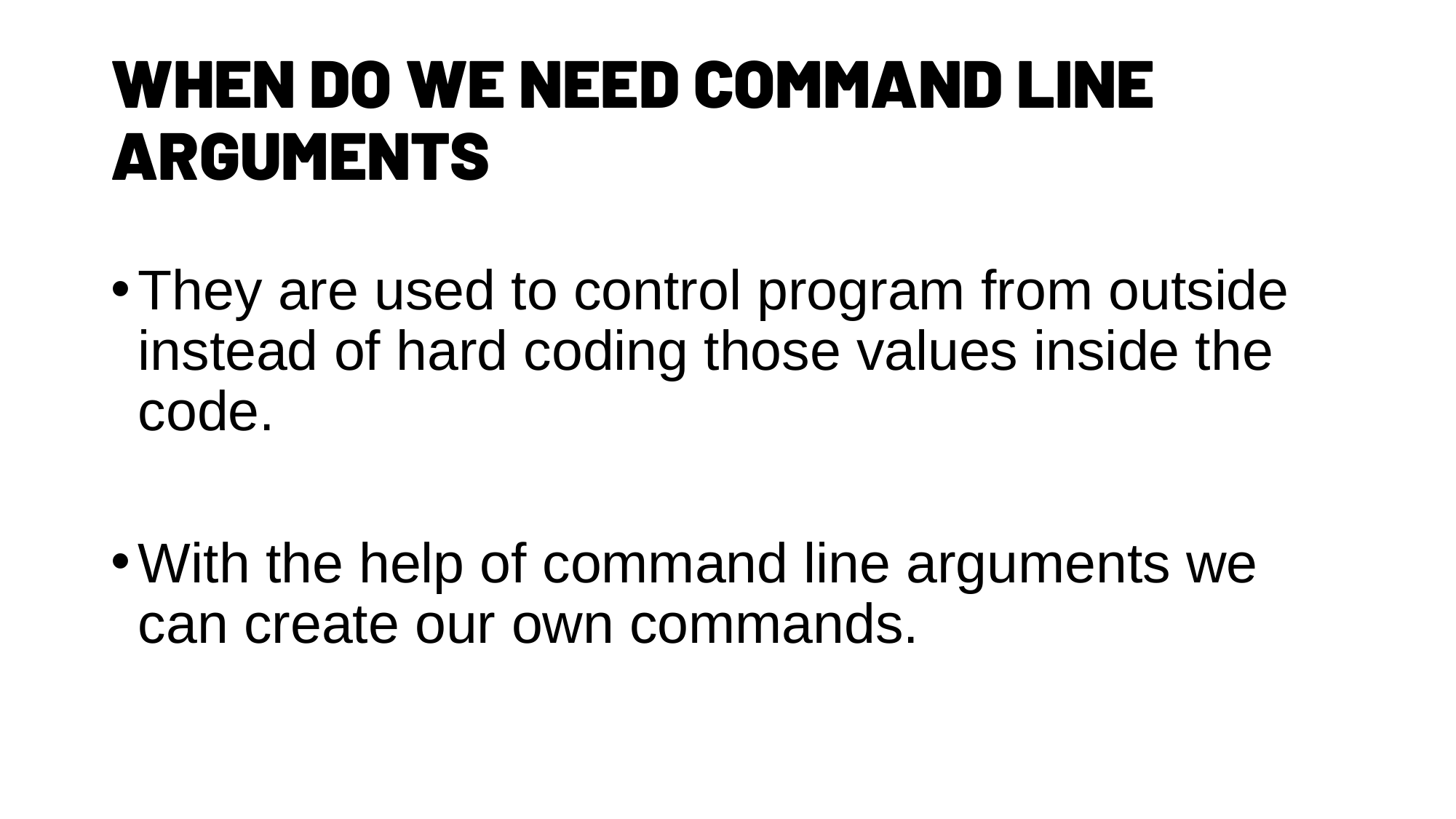

# WHEN DO WE NEED COMMAND LINE ARGUMENTS
They are used to control program from outside instead of hard coding those values inside the code.

With the help of command line arguments we can create our own commands.